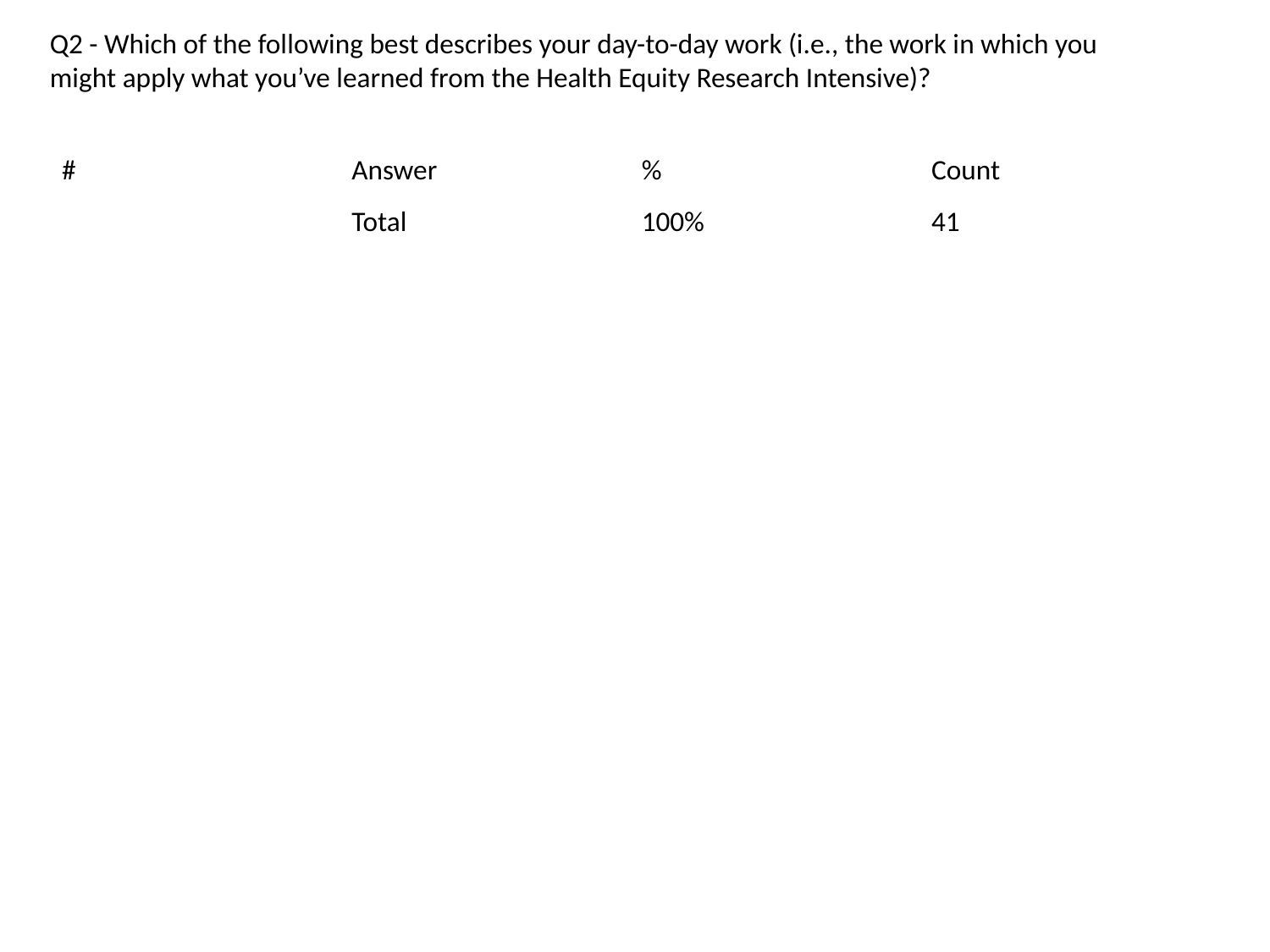

Q2 - Which of the following best describes your day-to-day work (i.e., the work in which you might apply what you’ve learned from the Health Equity Research Intensive)?
| # | Answer | % | Count |
| --- | --- | --- | --- |
|  | Total | 100% | 41 |